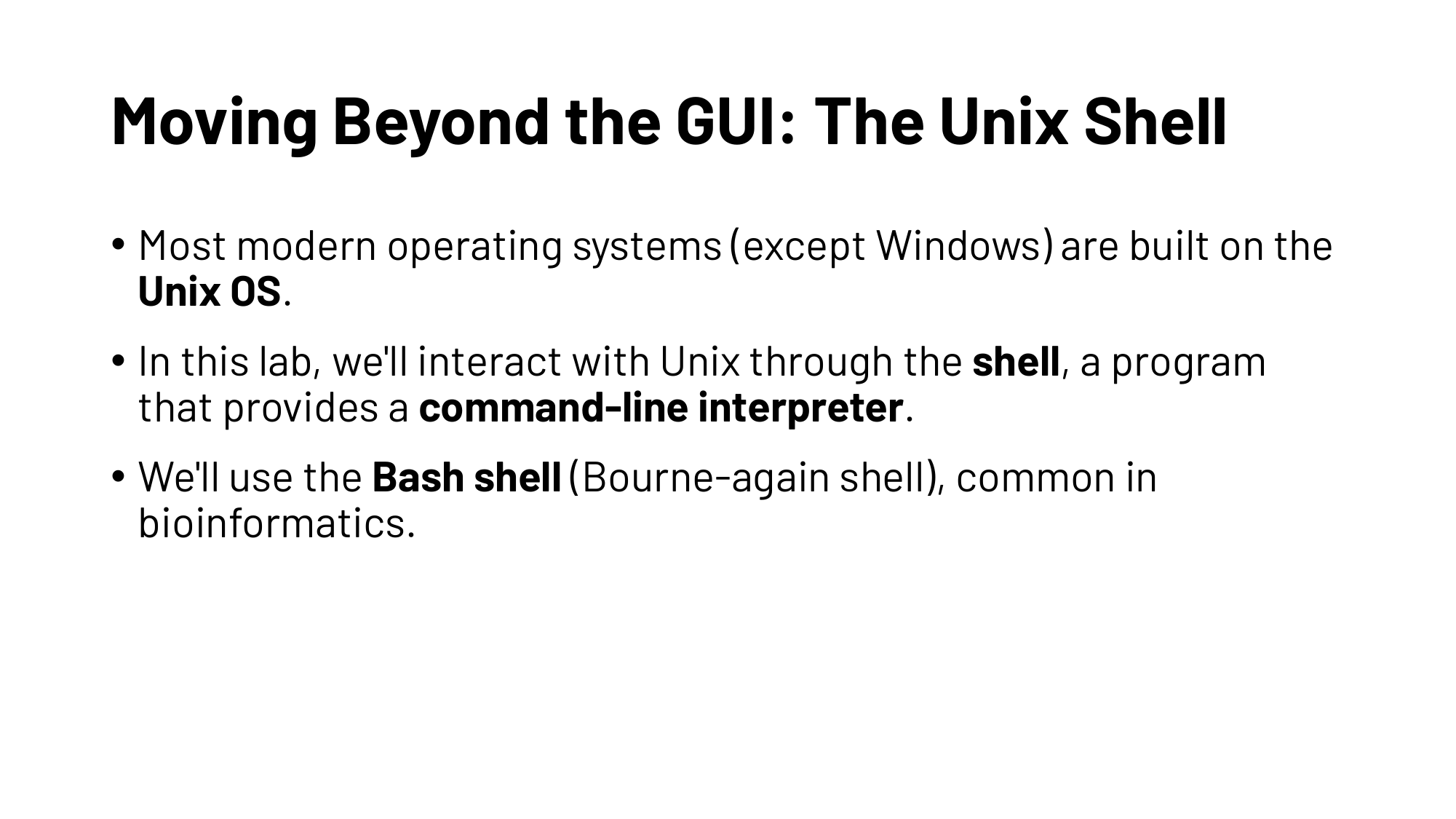

# Moving Beyond the GUI: The Unix Shell
Most modern operating systems (except Windows) are built on the Unix OS.
In this lab, we'll interact with Unix through the shell, a program that provides a command-line interpreter.
We'll use the Bash shell (Bourne-again shell), common in bioinformatics.